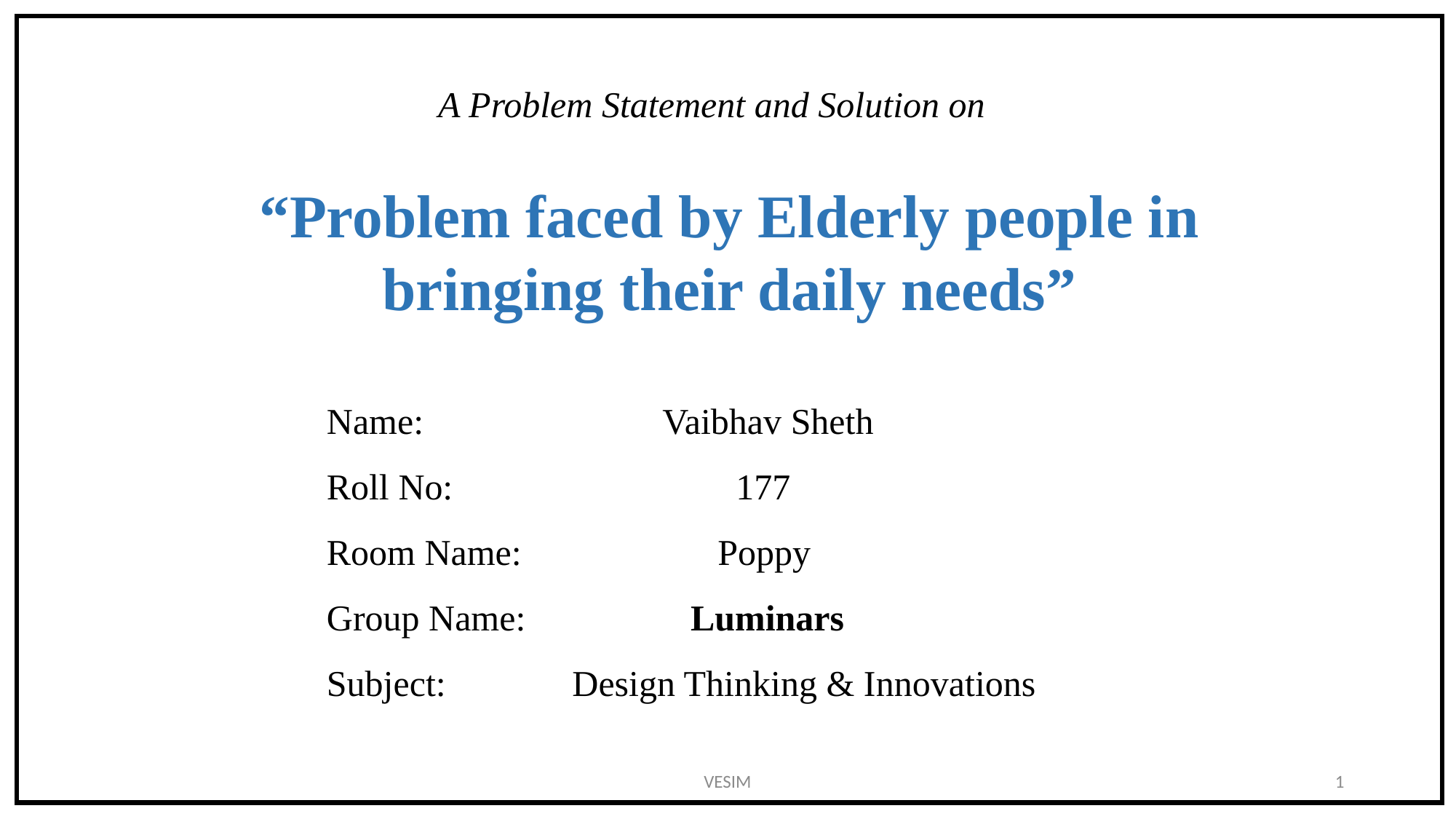

A Problem Statement and Solution on
“Problem faced by Elderly people in bringing their daily needs”
Name:			 Vaibhav Sheth
Roll No:		         177
Room Name: 		       Poppy
Group Name: 	           	    Luminars
Subject:	   Design Thinking & Innovations
VESIM
1